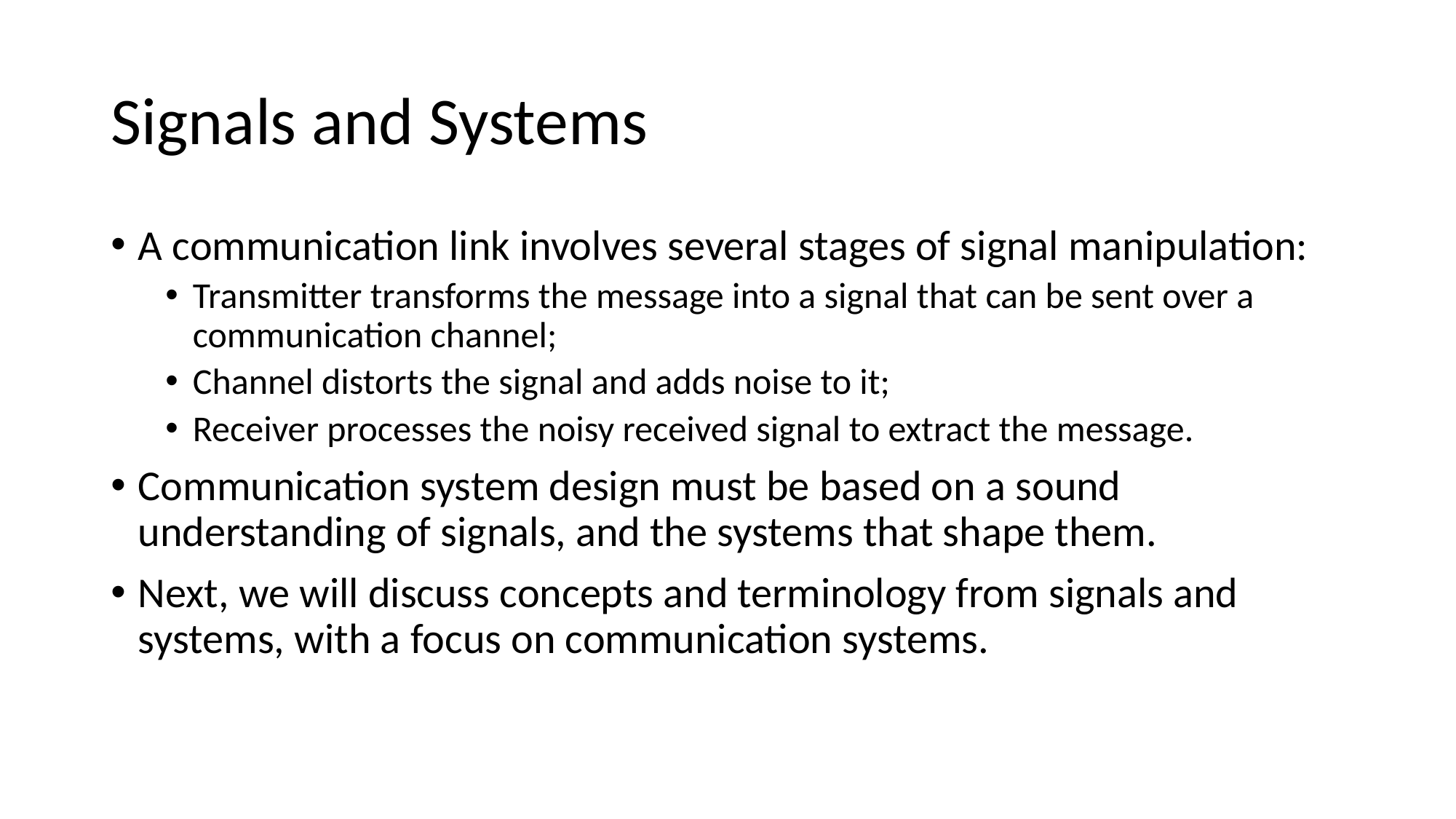

# Signals and Systems
A communication link involves several stages of signal manipulation:
Transmitter transforms the message into a signal that can be sent over a communication channel;
Channel distorts the signal and adds noise to it;
Receiver processes the noisy received signal to extract the message.
Communication system design must be based on a sound understanding of signals, and the systems that shape them.
Next, we will discuss concepts and terminology from signals and systems, with a focus on communication systems.